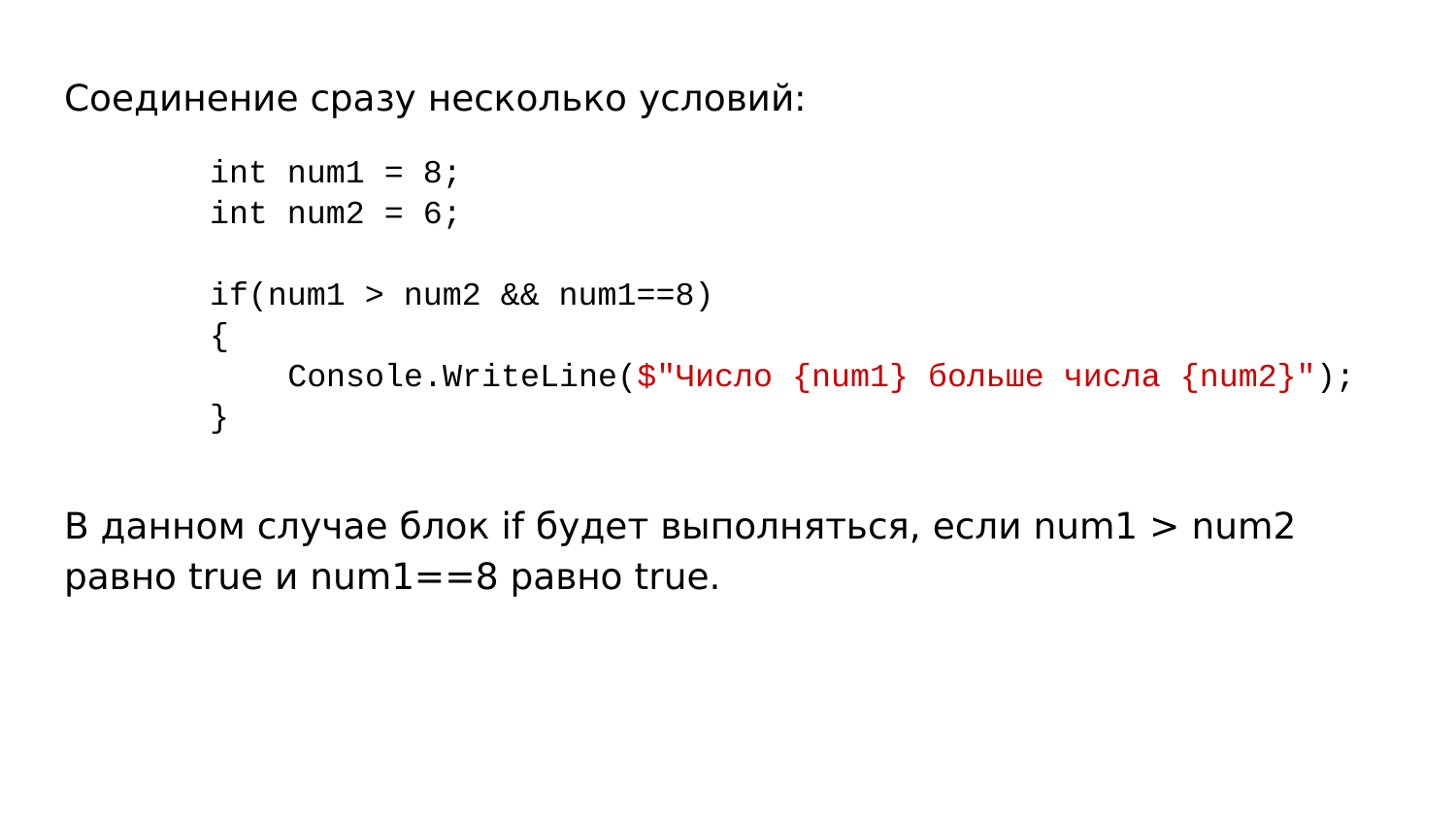

Соединение сразу несколько условий:
int num1 = 8;
int num2 = 6;

if(num1 > num2 && num1==8)
{
    Console.WriteLine($"Число {num1} больше числа {num2}");
}

В данном случае блок if будет выполняться, если num1 > num2 равно true и num1==8 равно true.